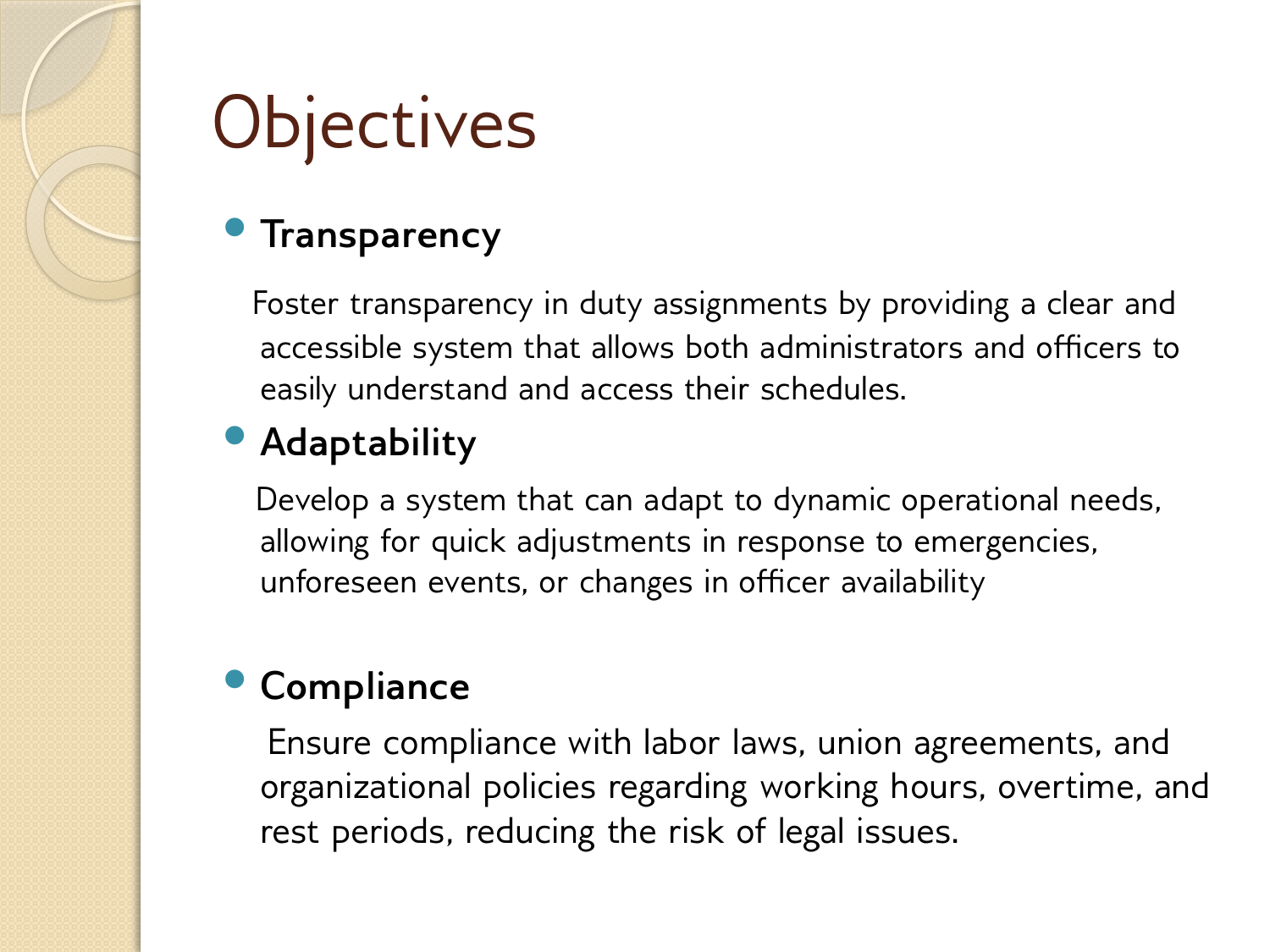

# Objectives
Transparency
  Foster transparency in duty assignments by providing a clear and accessible system that allows both administrators and officers to easily understand and access their schedules.
Adaptability
   Develop a system that can adapt to dynamic operational needs, allowing for quick adjustments in response to emergencies, unforeseen events, or changes in officer availability

Compliance
    Ensure compliance with labor laws, union agreements, and organizational policies regarding working hours, overtime, and rest periods, reducing the risk of legal issues.